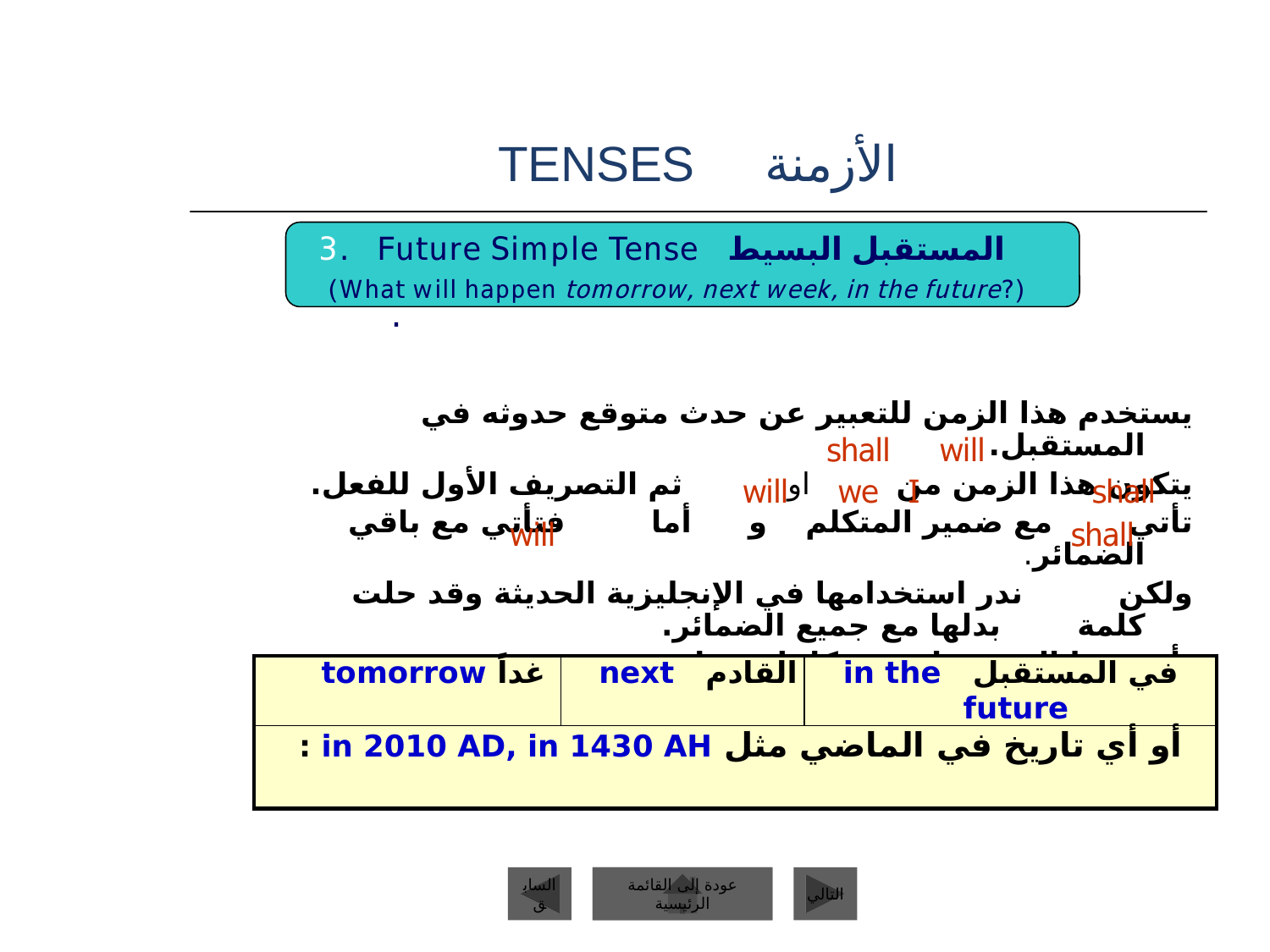

# الأزمنة    TENSES

3.   Future Simple Tense   المستقبل البسيط             (What will happen tomorrow, next week, in the future?)
3.
يستخدم هذا الزمن للتعبير عن حدث متوقع حدوثه في المستقبل.
يتكون هذا الزمن من         او           ثم التصريف الأول للفعل.
تأتي        مع ضمير المتكلم    و      أما         فتأتي مع باقي الضمائر.
ولكن          ندر استخدامها في الإنجليزية الحديثة وقد حلت كلمة        بدلها مع جميع الضمائر.
يأتي هذا الزمن عادة مع كلمات مثل:

 shall     will
will
we   I
shall
will
shall
| غداً tomorrow | القادم next | في المستقبل in the future |
| --- | --- | --- |
| أو أي تاريخ في الماضي مثل in 2010 AD, in 1430 AH : |  |  |

السابق
عودة إلى القائمة الرئيسية
التالي
عودة إلى القائمة الرئيسية